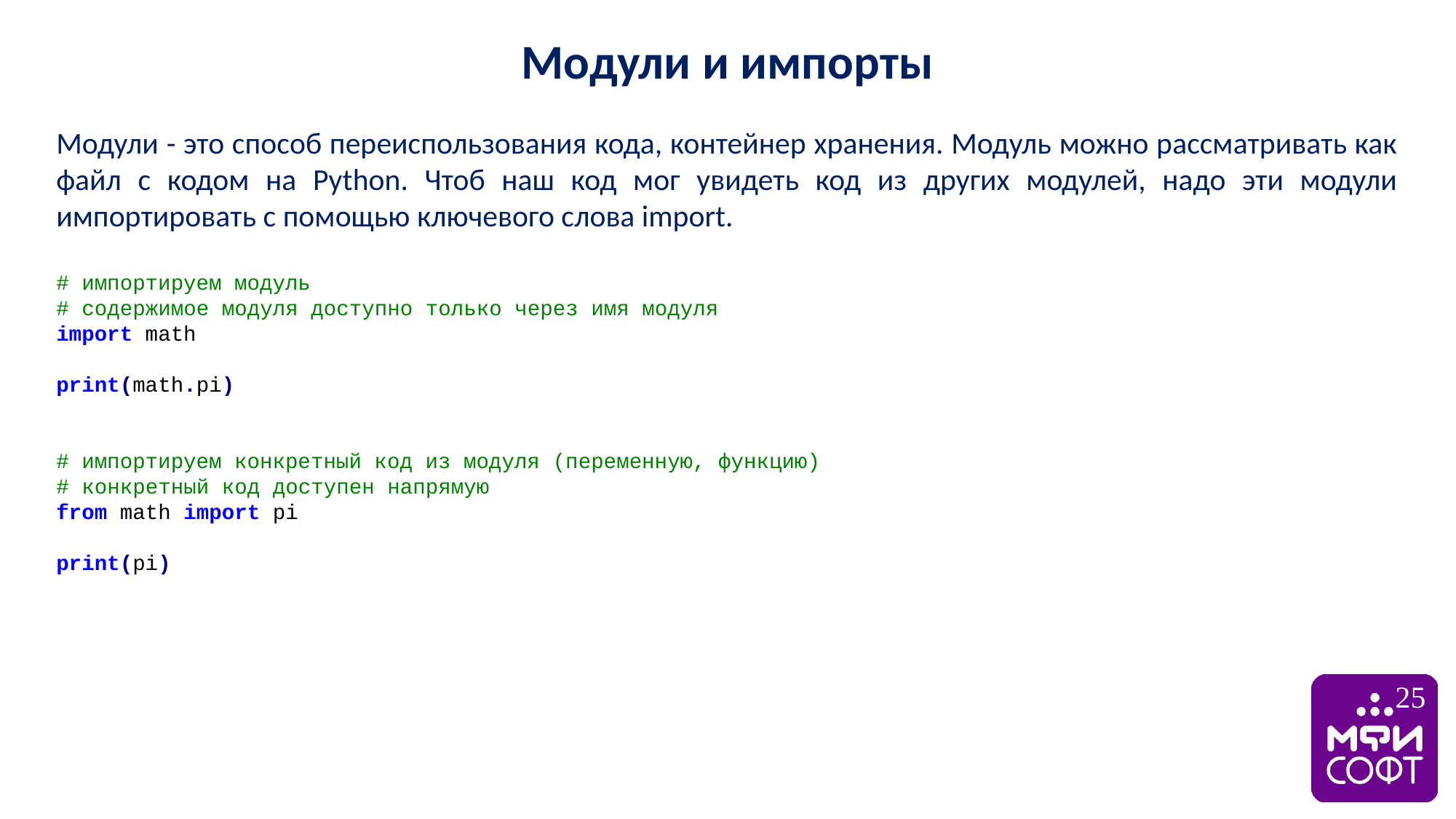

Модули и импорты
Модули - это способ переиспользования кода, контейнер хранения. Модуль можно рассматривать как файл с кодом на Python. Чтоб наш код мог увидеть код из других модулей, надо эти модули импортировать с помощью ключевого слова import.

# импортируем модуль
# содержимое модуля доступно только через имя модуля
import math

print(math.pi)

# импортируем конкретный код из модуля (переменную, функцию)
# конкретный код доступен напрямую
from math import pi

print(pi)